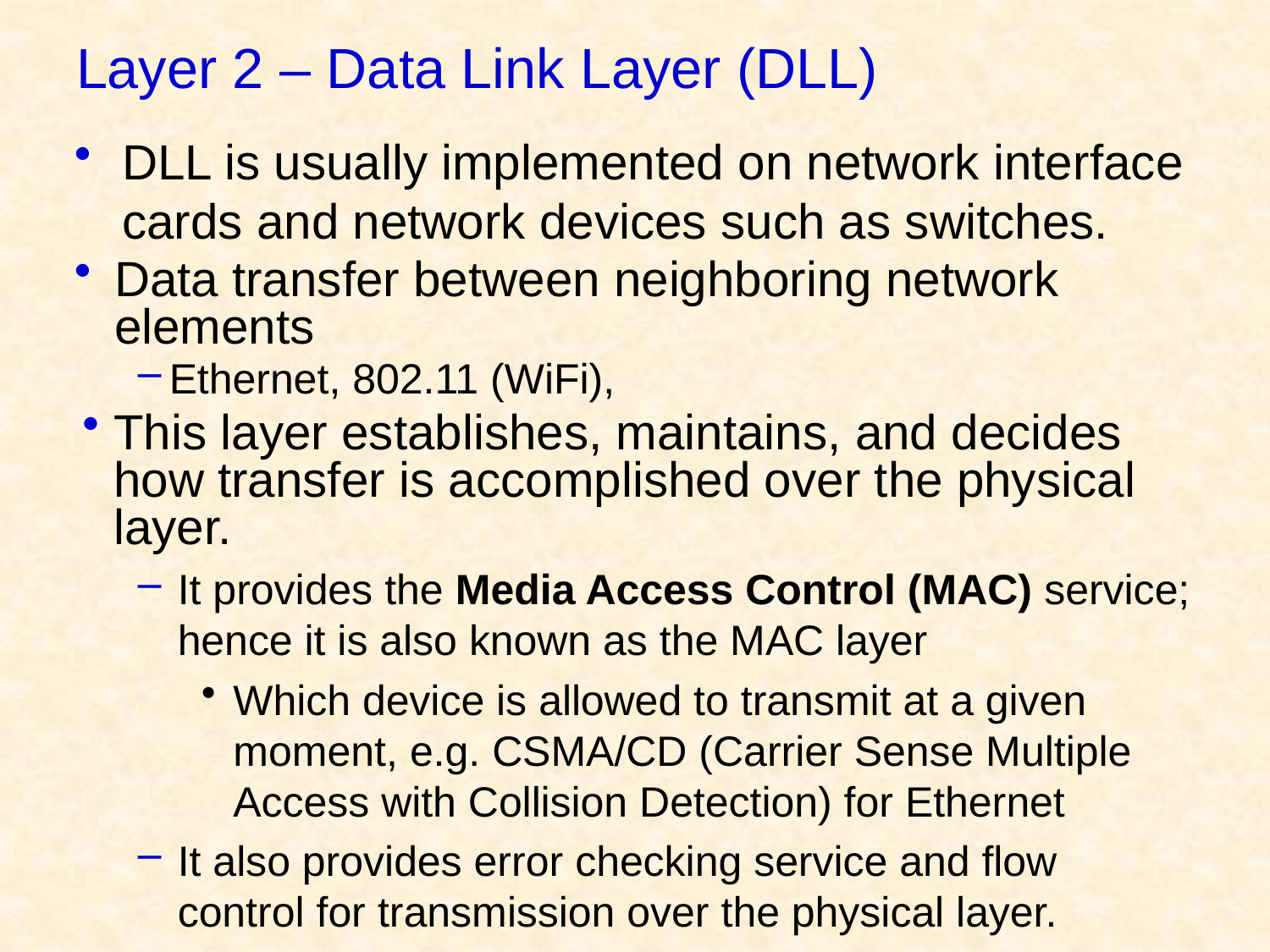

# Layer 2 – Data Link Layer (DLL)
DLL is usually implemented on network interface cards and network devices such as switches.
Data transfer between neighboring network elements
Ethernet, 802.11 (WiFi),
This layer establishes, maintains, and decides how transfer is accomplished over the physical layer.
It provides the Media Access Control (MAC) service; hence it is also known as the MAC layer
Which device is allowed to transmit at a given moment, e.g. CSMA/CD (Carrier Sense Multiple Access with Collision Detection) for Ethernet
It also provides error checking service and flow control for transmission over the physical layer.

17